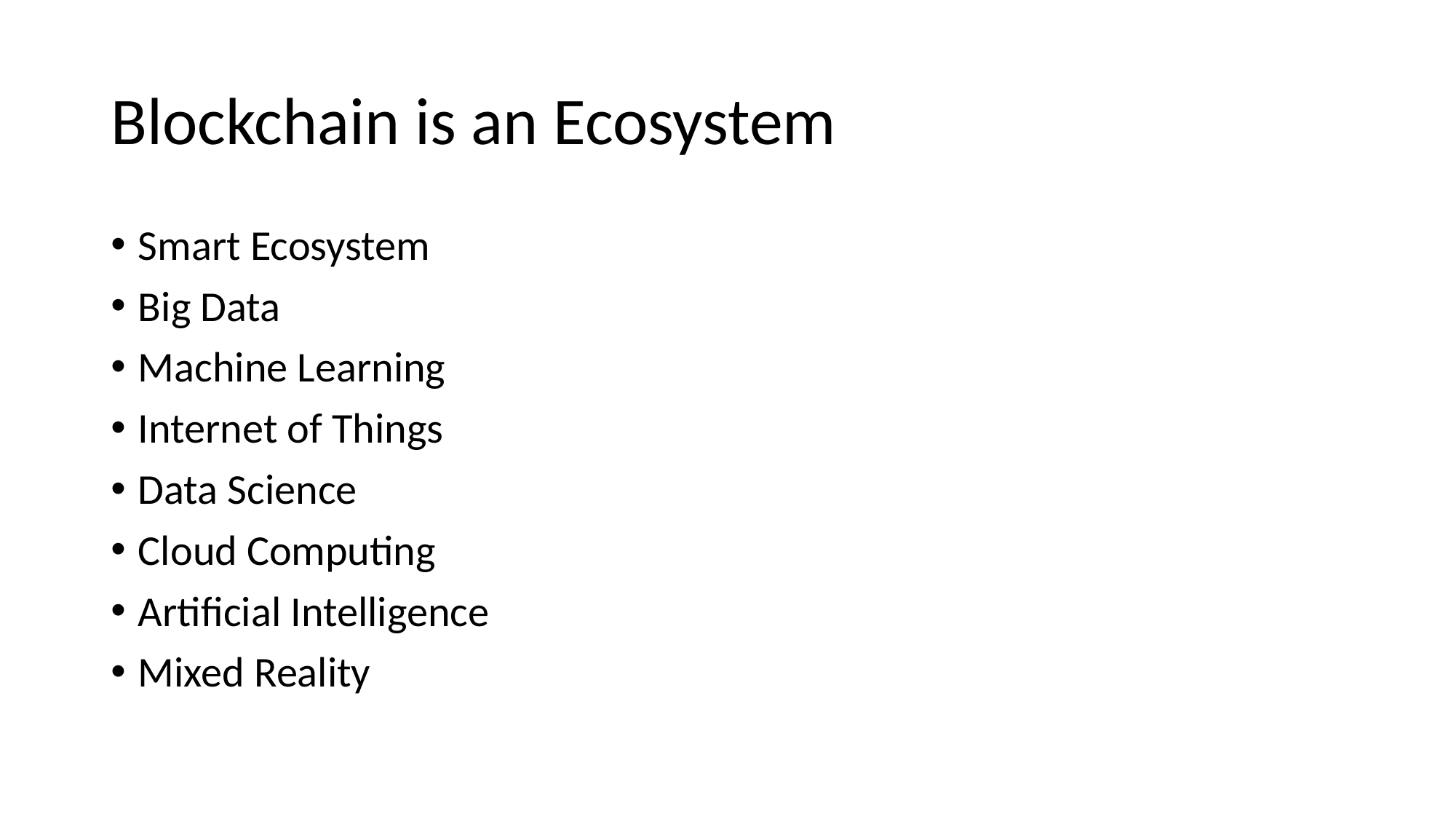

# Blockchain is an Ecosystem
Smart Ecosystem
Big Data
Machine Learning
Internet of Things
Data Science
Cloud Computing
Artificial Intelligence
Mixed Reality